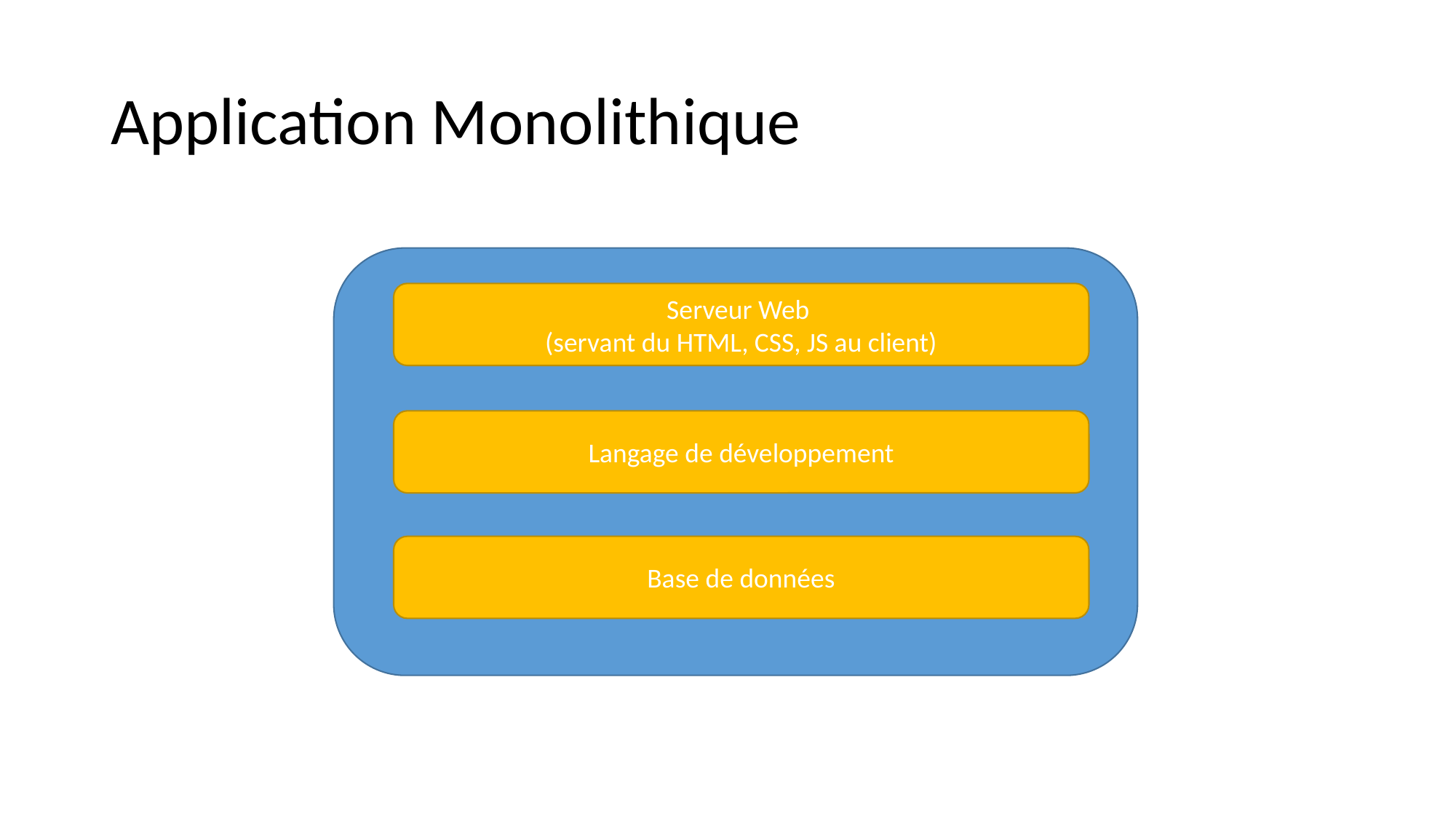

# Application Monolithique

Serveur Web
(servant du HTML, CSS, JS au client)
Langage de développement
Base de données